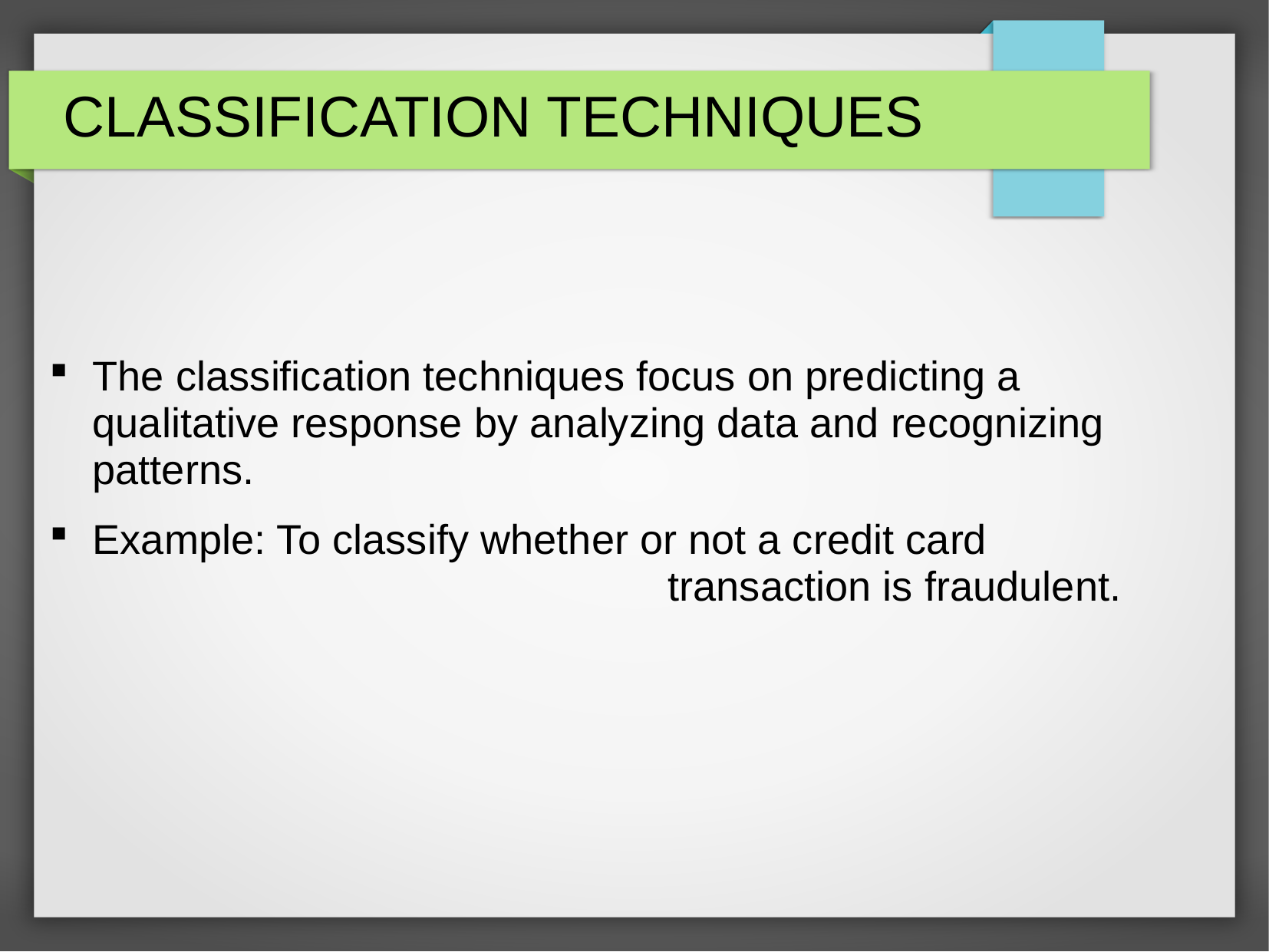

# CLASSIFICATION TECHNIQUES
The classification techniques focus on predicting a qualitative response by analyzing data and recognizing patterns.
Example: To classify whether or not a credit card 							transaction is fraudulent.